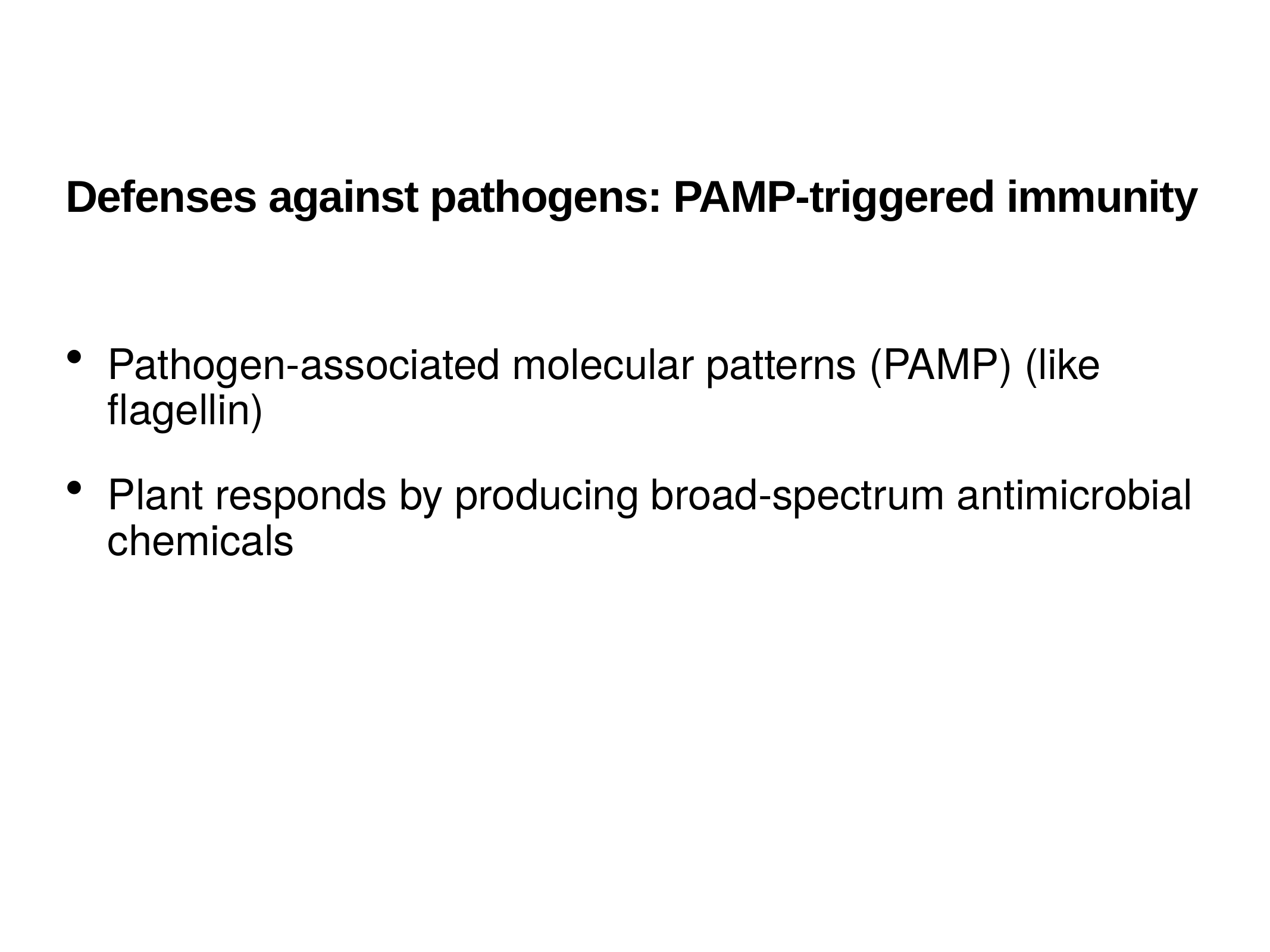

# Defenses against pathogens: PAMP-triggered immunity
Pathogen-associated molecular patterns (PAMP) (like flagellin)
Plant responds by producing broad-spectrum antimicrobial chemicals